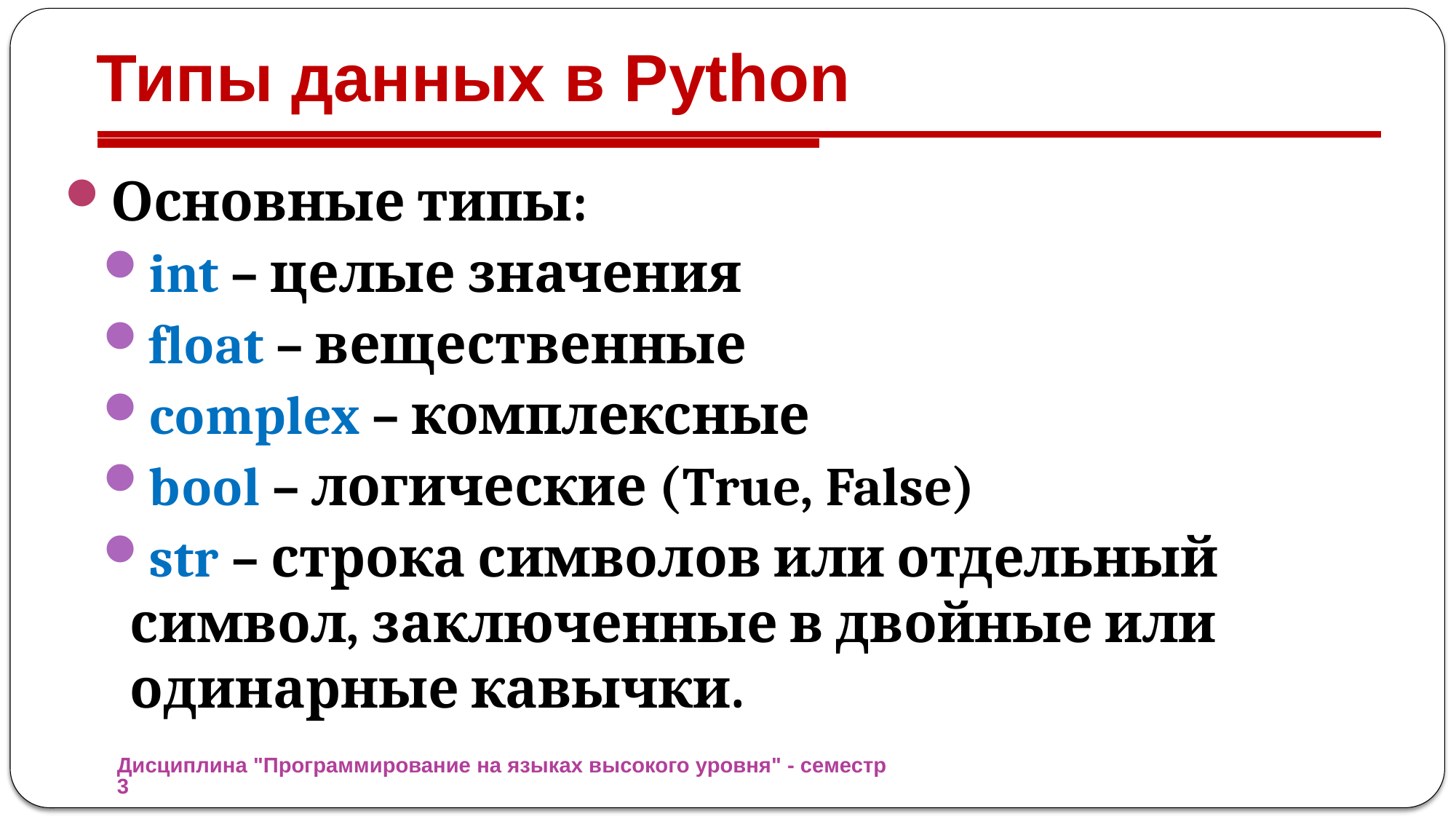

# Типы данных в Python
Основные типы:
int – целые значения
float – вещественные
complex – комплексные
bool – логические (True, False)
str – строка символов или отдельный символ, заключенные в двойные или одинарные кавычки.
Дисциплина "Программирование на языках высокого уровня" - семестр 3